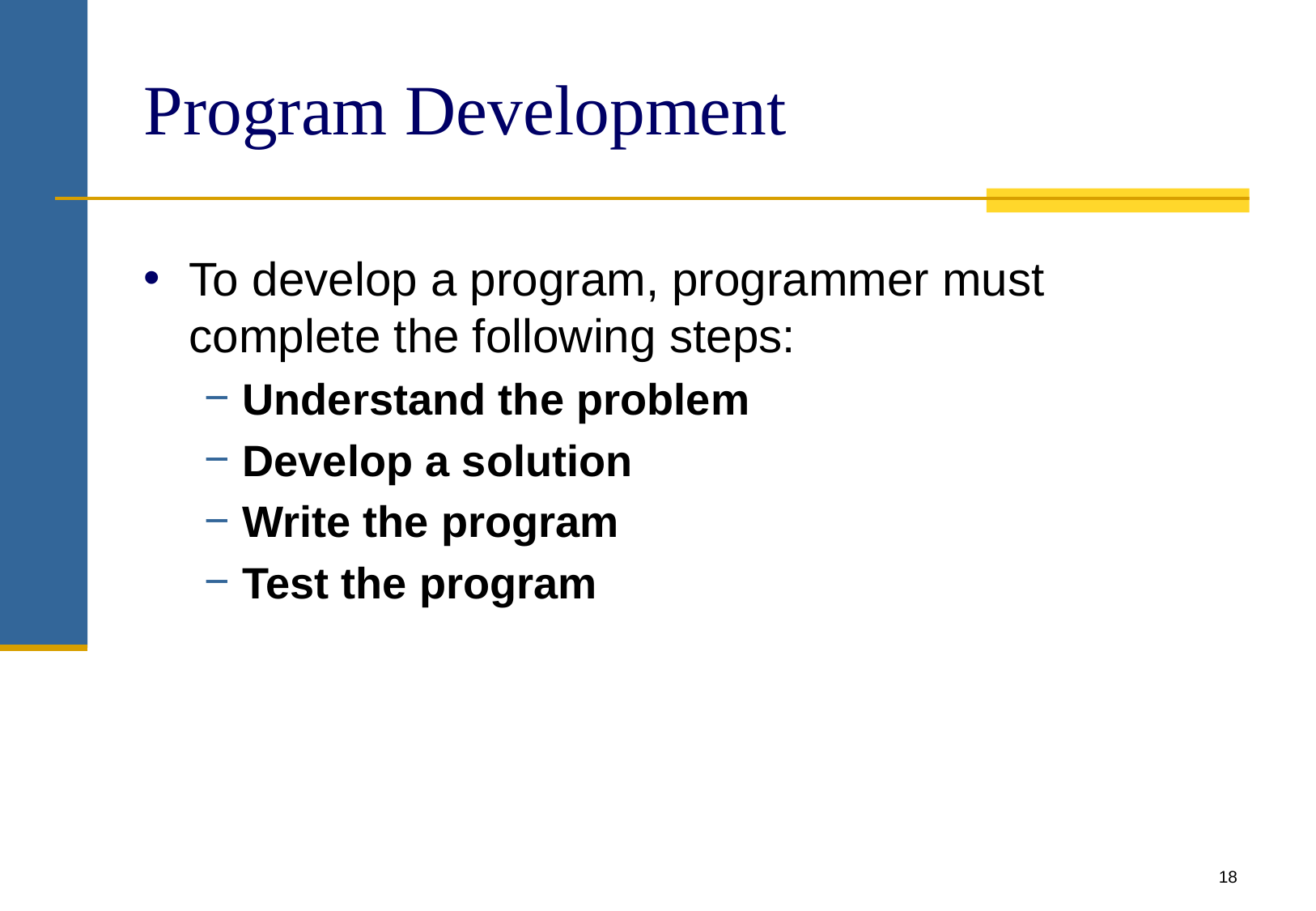

# Program Development
To develop a program, programmer must complete the following steps:
Understand the problem
Develop a solution
Write the program
Test the program
18